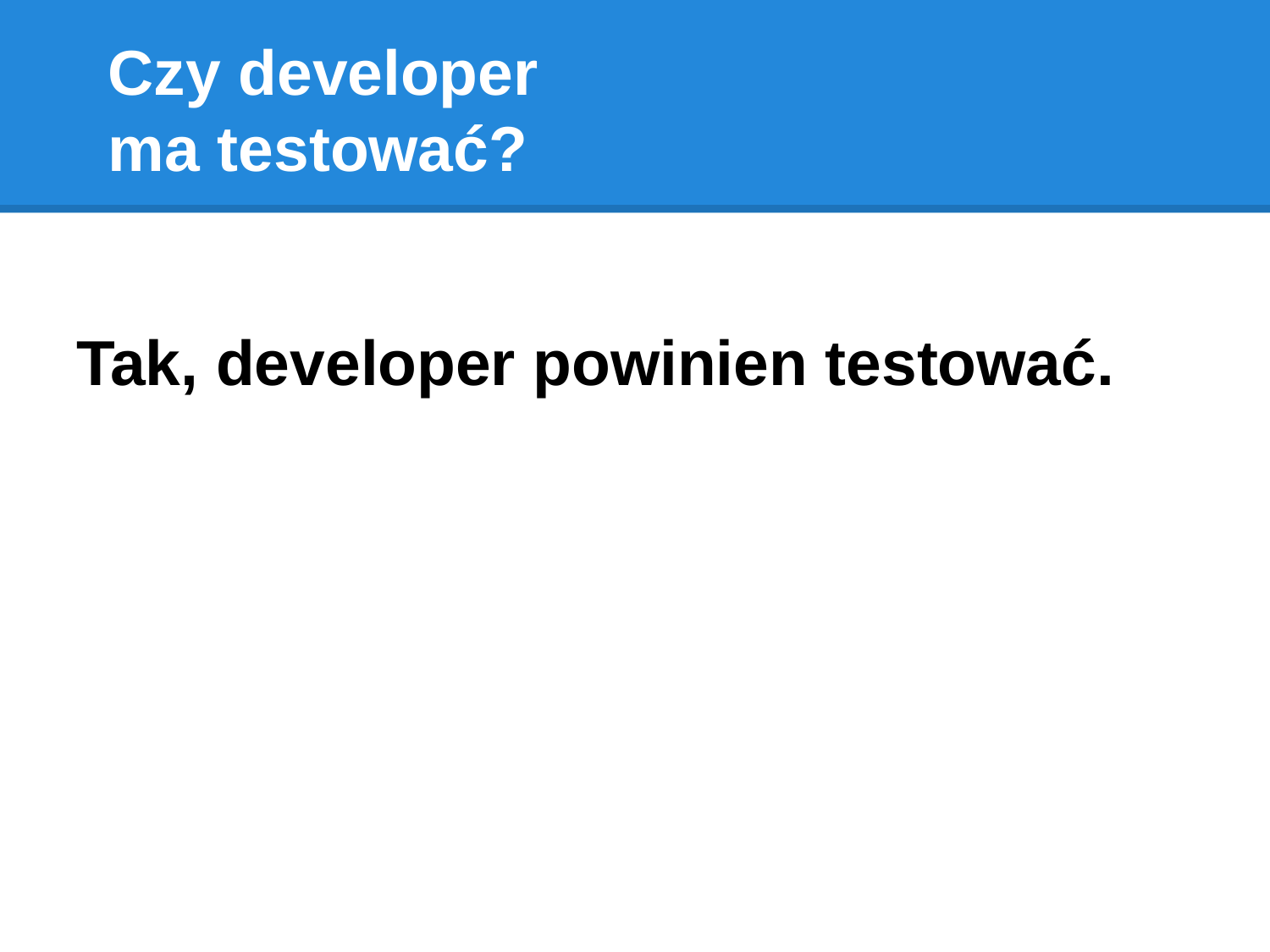

# Czy developer
ma testować?

Tak, developer powinien testować.